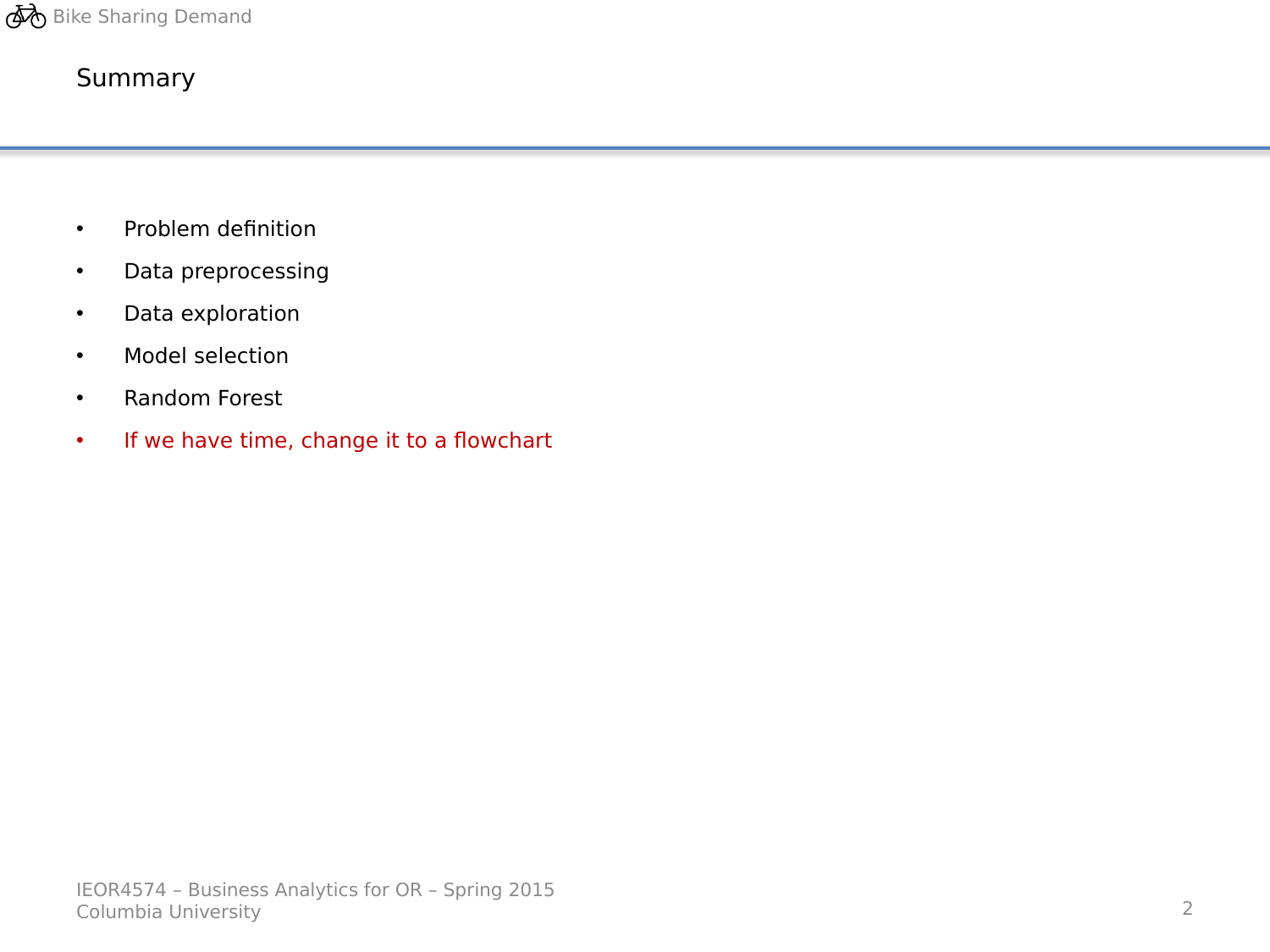

# Summary
Problem definition
Data preprocessing
Data exploration
Model selection
Random Forest
If we have time, change it to a flowchart
IEOR4574 – Business Analytics for OR – Spring 2015
Columbia University
2